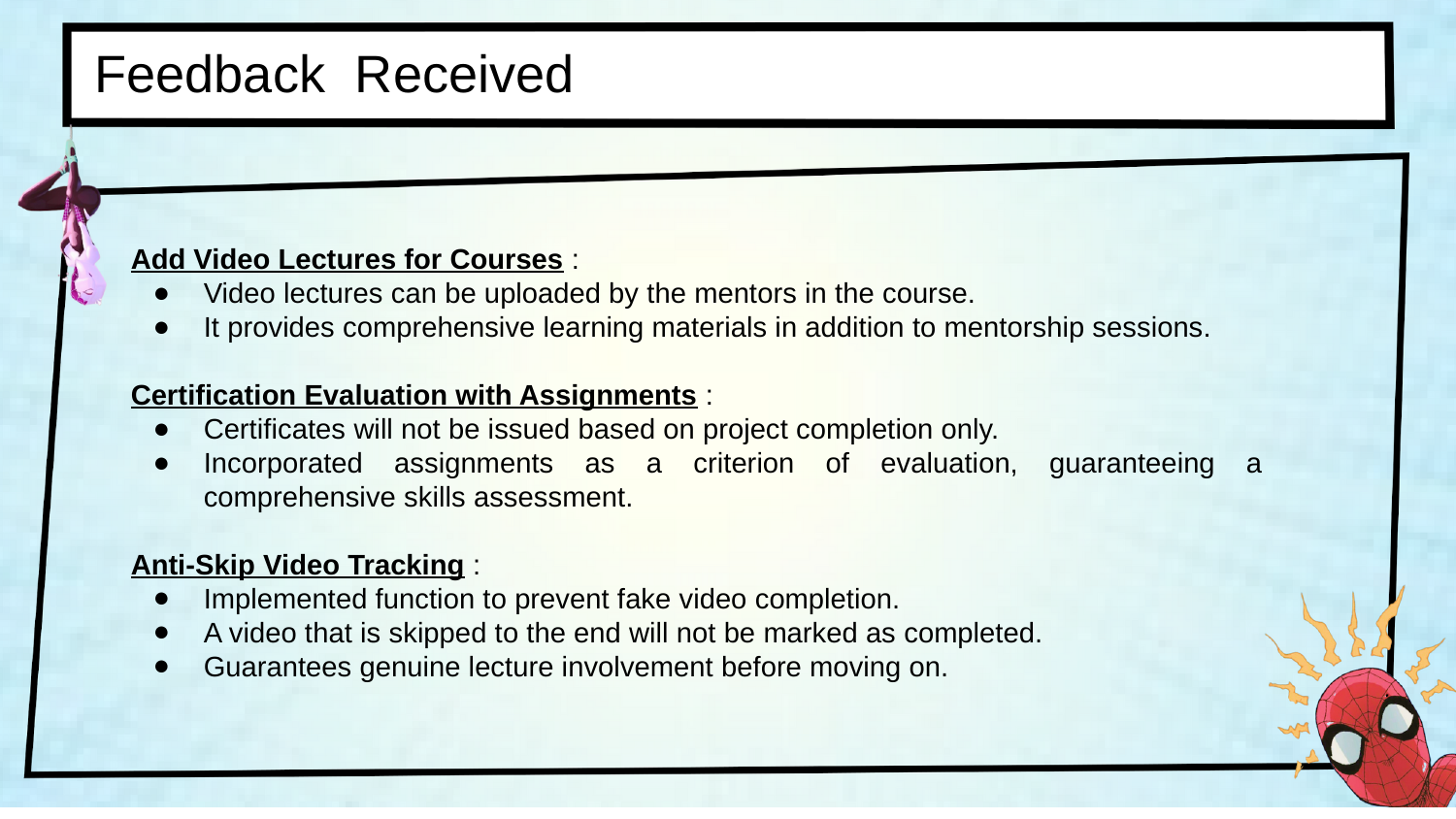

Feedback  Received

Add Video Lectures for Courses :
Video lectures can be uploaded by the mentors in the course.
It provides comprehensive learning materials in addition to mentorship sessions.

Certification Evaluation with Assignments :
Certificates will not be issued based on project completion only.
Incorporated assignments as a criterion of evaluation, guaranteeing a comprehensive skills assessment.

Anti-Skip Video Tracking :
Implemented function to prevent fake video completion.
A video that is skipped to the end will not be marked as completed.
Guarantees genuine lecture involvement before moving on.